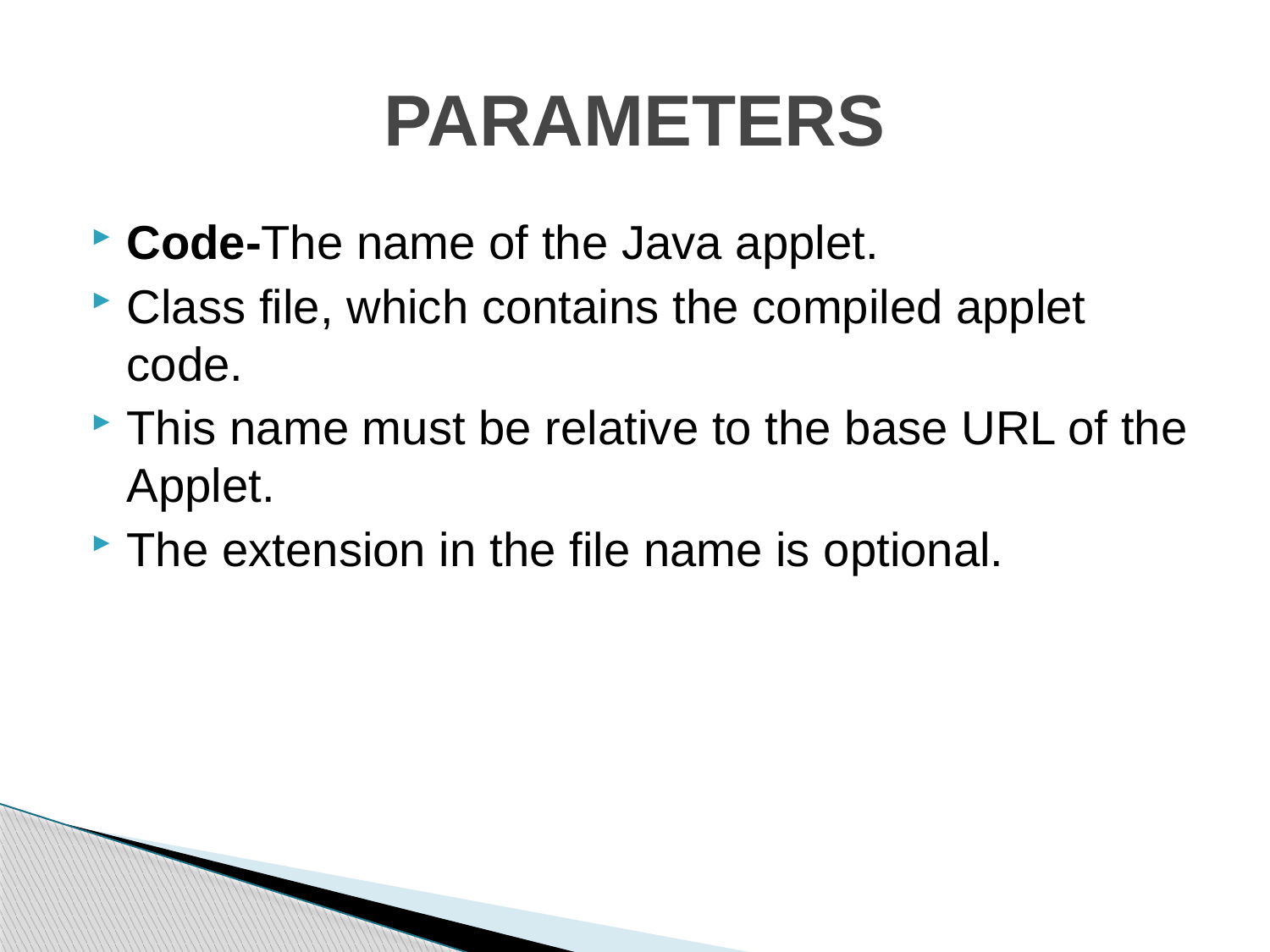

# PARAMETERS
Code-The name of the Java applet.
Class file, which contains the compiled applet code.
This name must be relative to the base URL of the Applet.
The extension in the file name is optional.